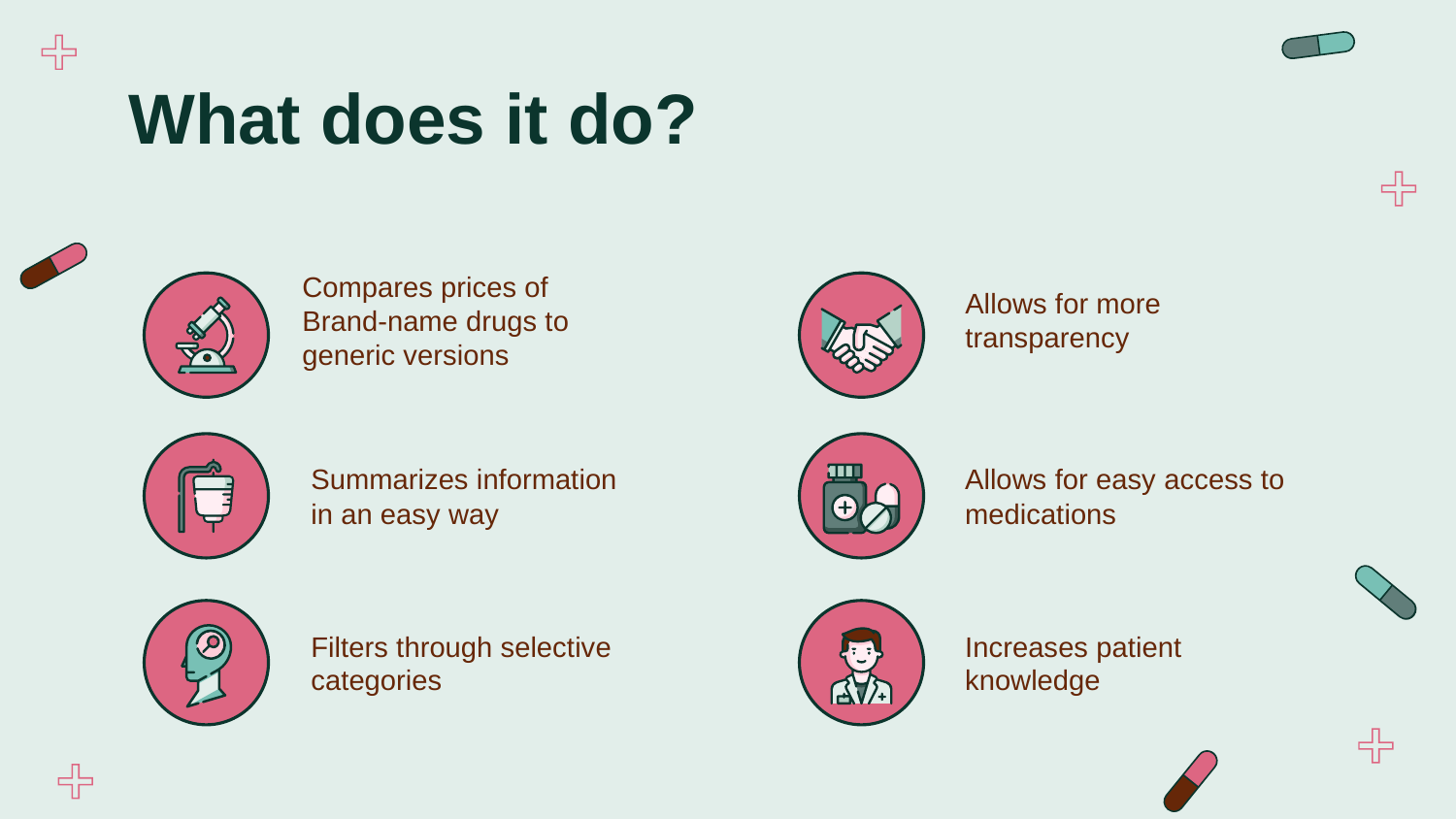

# What does it do?

Compares prices of Brand-name drugs to generic versions
Allows for more transparency

Summarizes information in an easy way
Allows for easy access to medications

Filters through selective categories
Increases patient knowledge